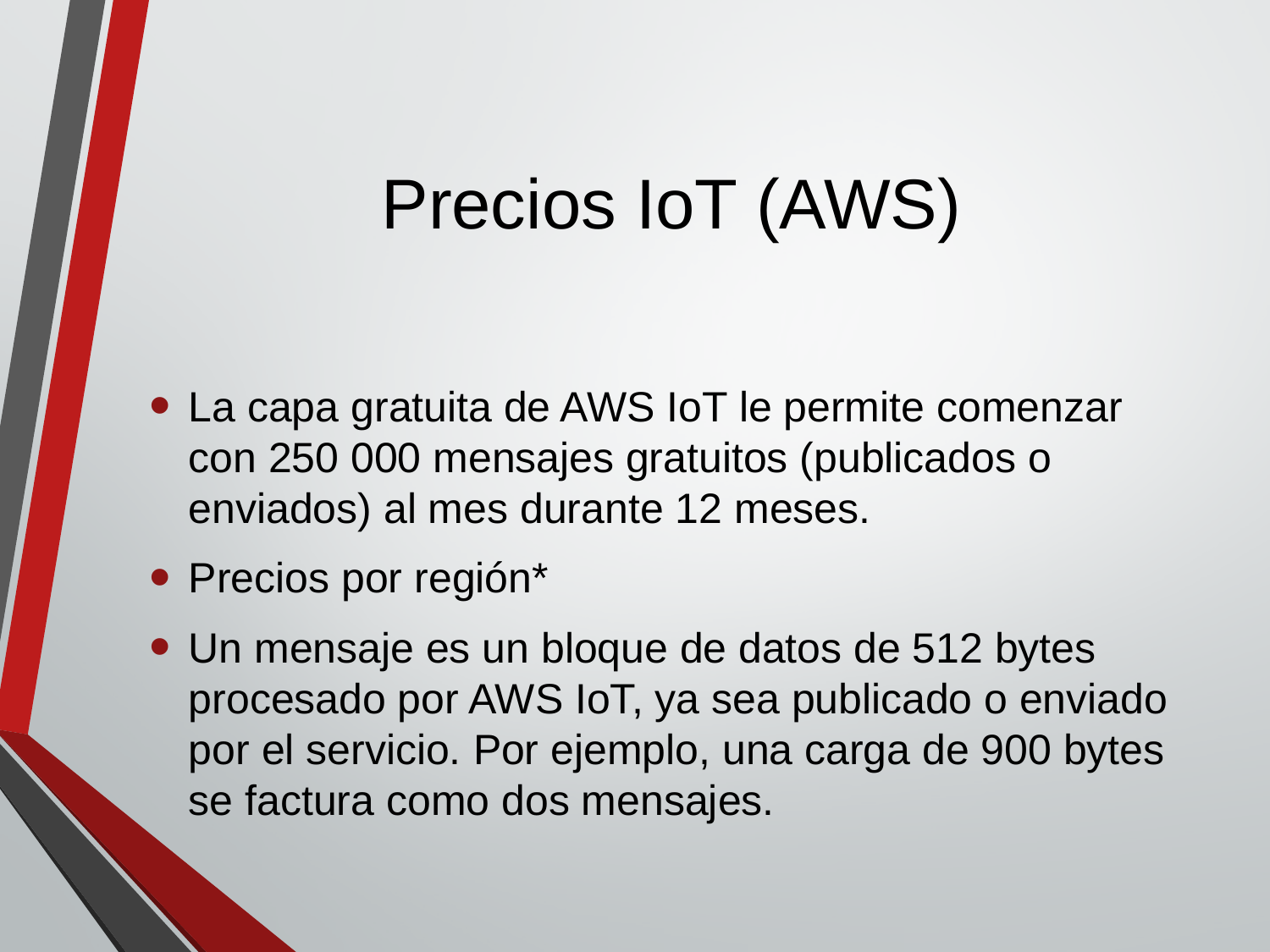

# Precios IoT (AWS)
La capa gratuita de AWS IoT le permite comenzar con 250 000 mensajes gratuitos (publicados o enviados) al mes durante 12 meses.
Precios por región*
Un mensaje es un bloque de datos de 512 bytes procesado por AWS IoT, ya sea publicado o enviado por el servicio. Por ejemplo, una carga de 900 bytes se factura como dos mensajes.